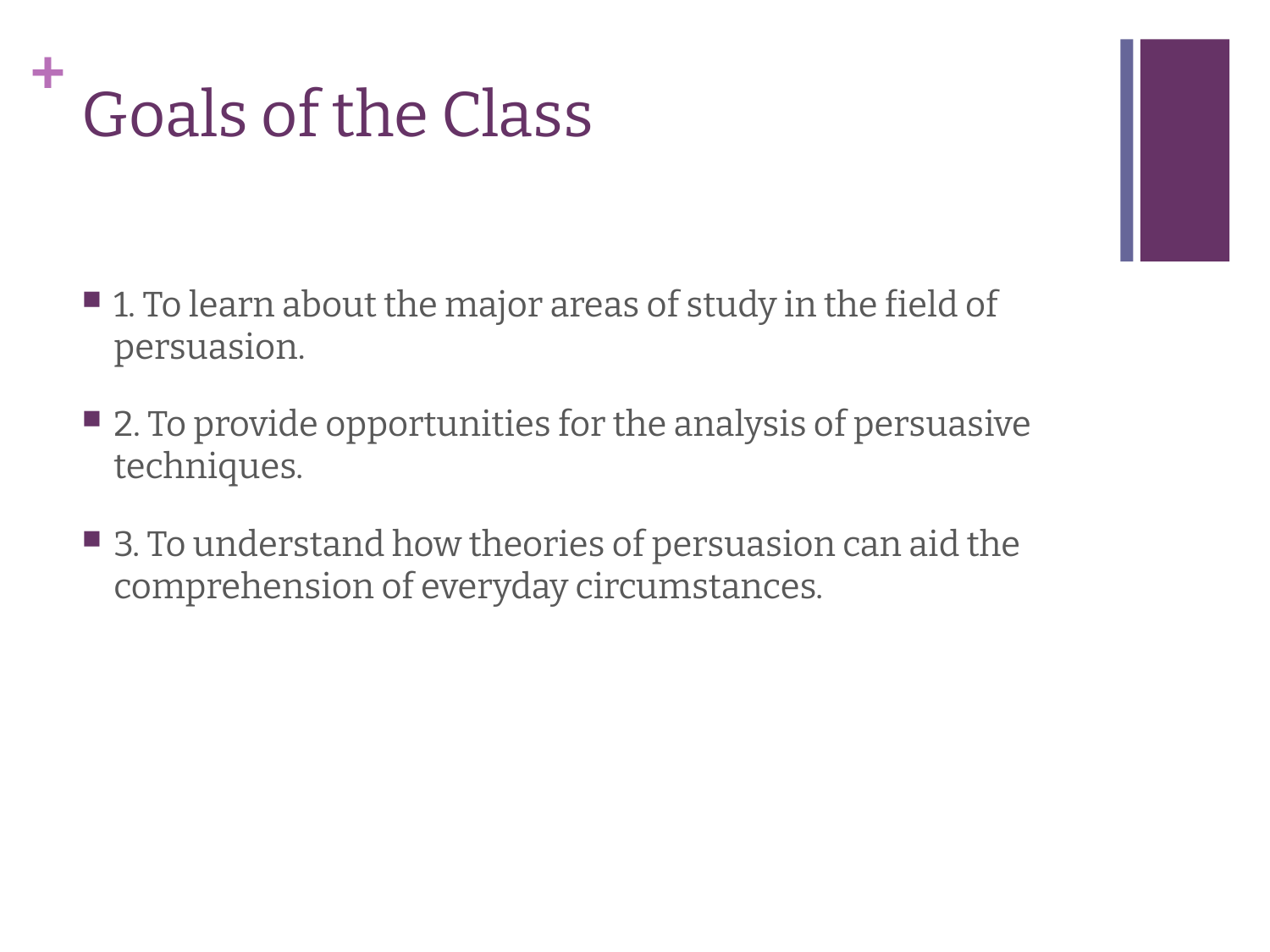

# Goals of the Class
1. To learn about the major areas of study in the field of persuasion.
2. To provide opportunities for the analysis of persuasive techniques.
3. To understand how theories of persuasion can aid the comprehension of everyday circumstances.